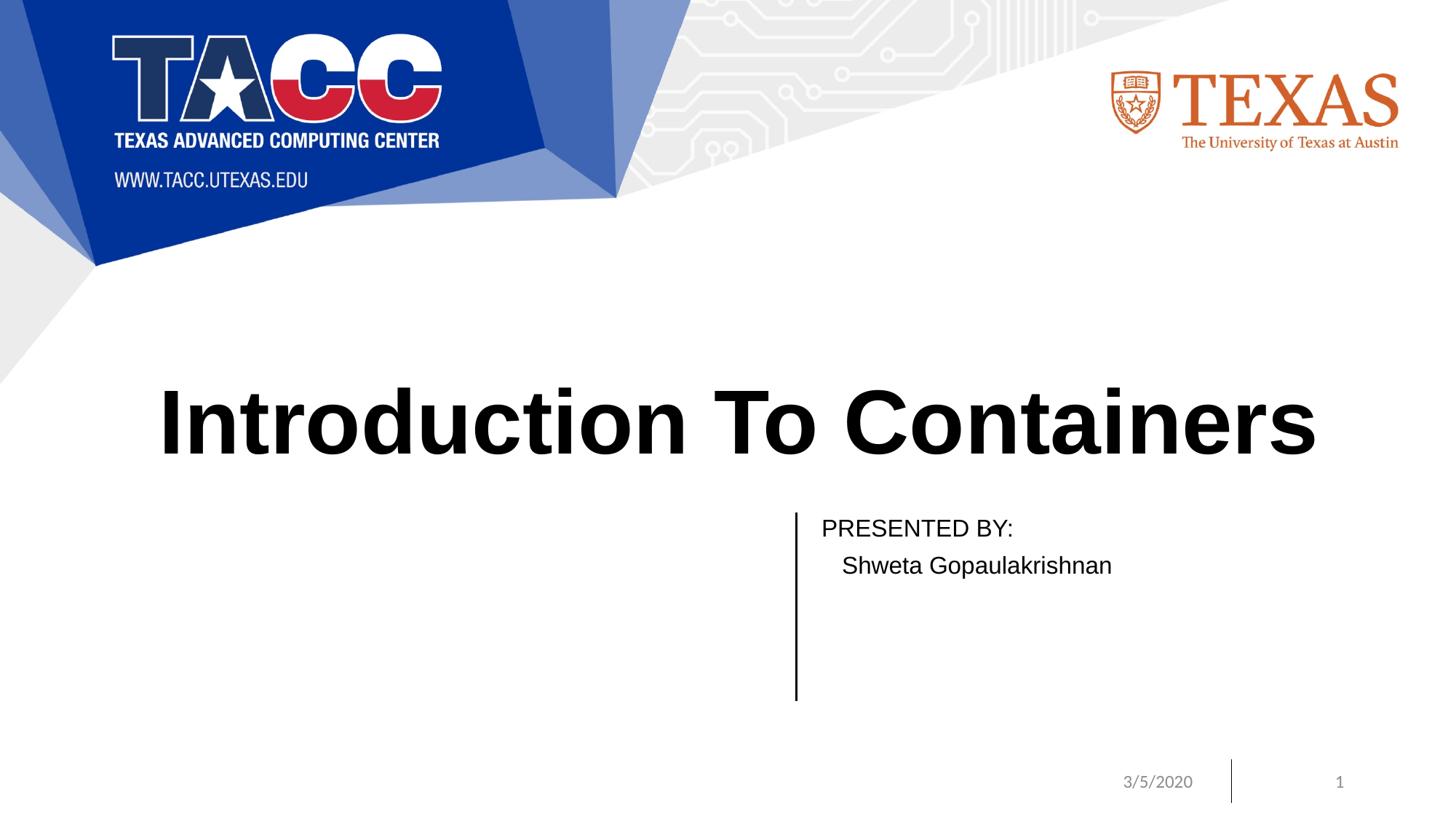

# Introduction To Containers
Shweta Gopaulakrishnan
3/5/2020
1